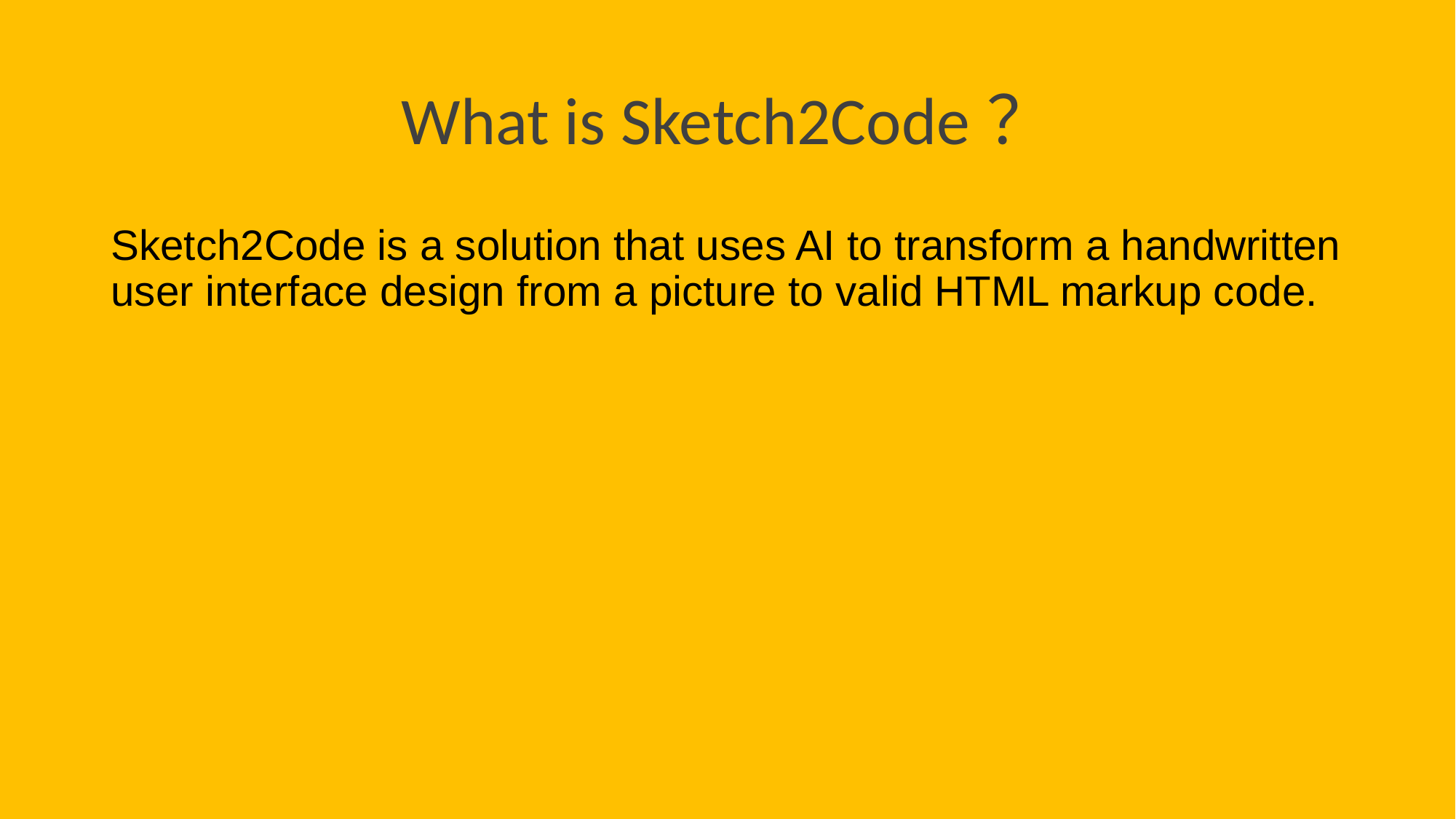

# What is Sketch2Code？
Sketch2Code is a solution that uses AI to transform a handwritten user interface design from a picture to valid HTML markup code.